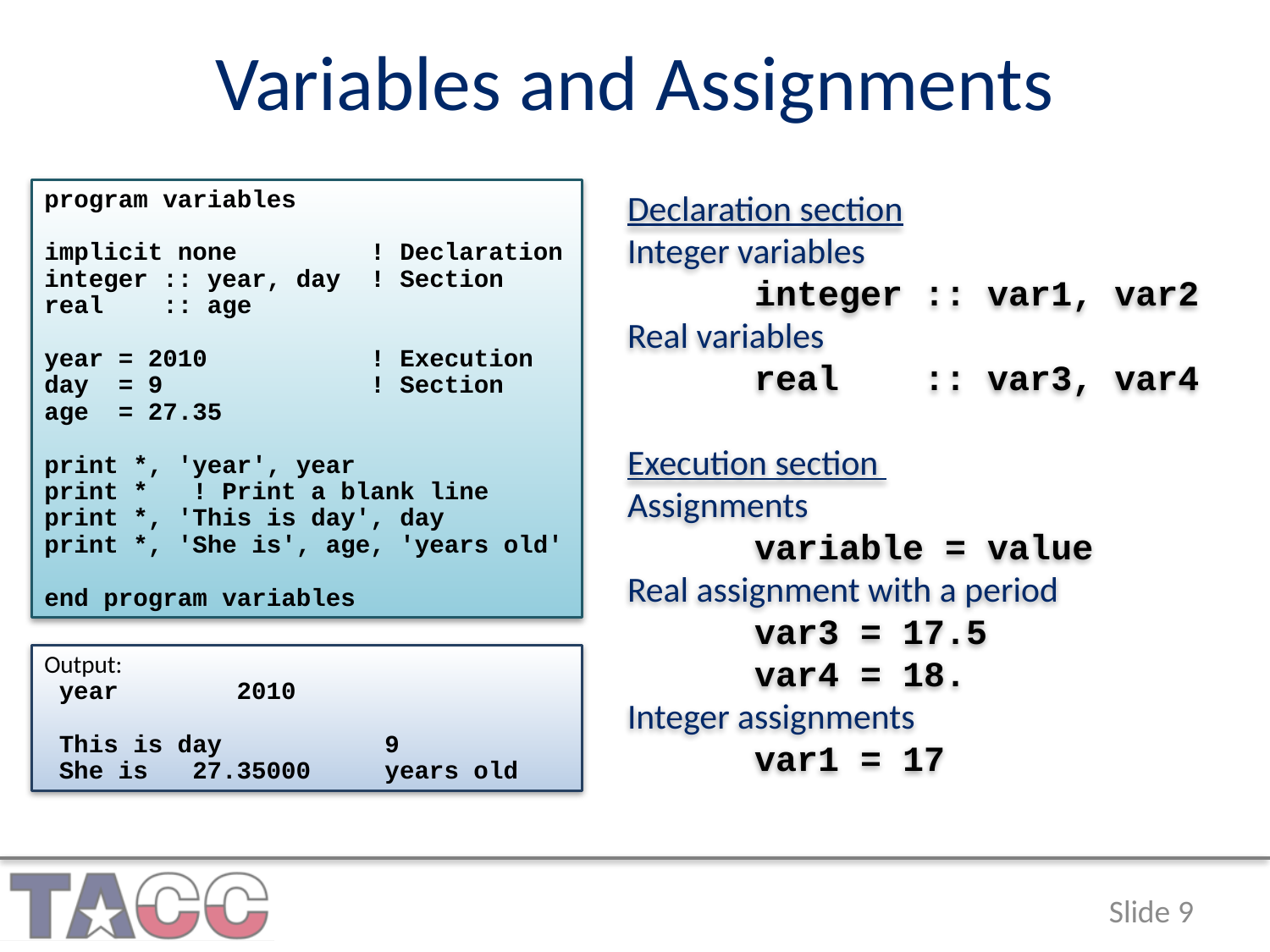

# Variables and Assignments
program variables

implicit none         ! Declaration
integer :: year, day  ! Section
real    :: age

year = 2010           ! Execution
day  = 9              ! Section
age  = 27.35

print *, 'year', year
print *   ! Print a blank line
print *, 'This is day', day
print *, 'She is', age, 'years old'

end program variables
Declaration section
Integer variables
	integer :: var1, var2
Real variables
	real    :: var3, var4

Execution section
Assignments
	variable = value
Real assignment with a period
	var3 = 17.5
	var4 = 18.
Integer assignments
	var1 = 17
Output:
 year        2010

 This is day           9
 She is   27.35000     years old